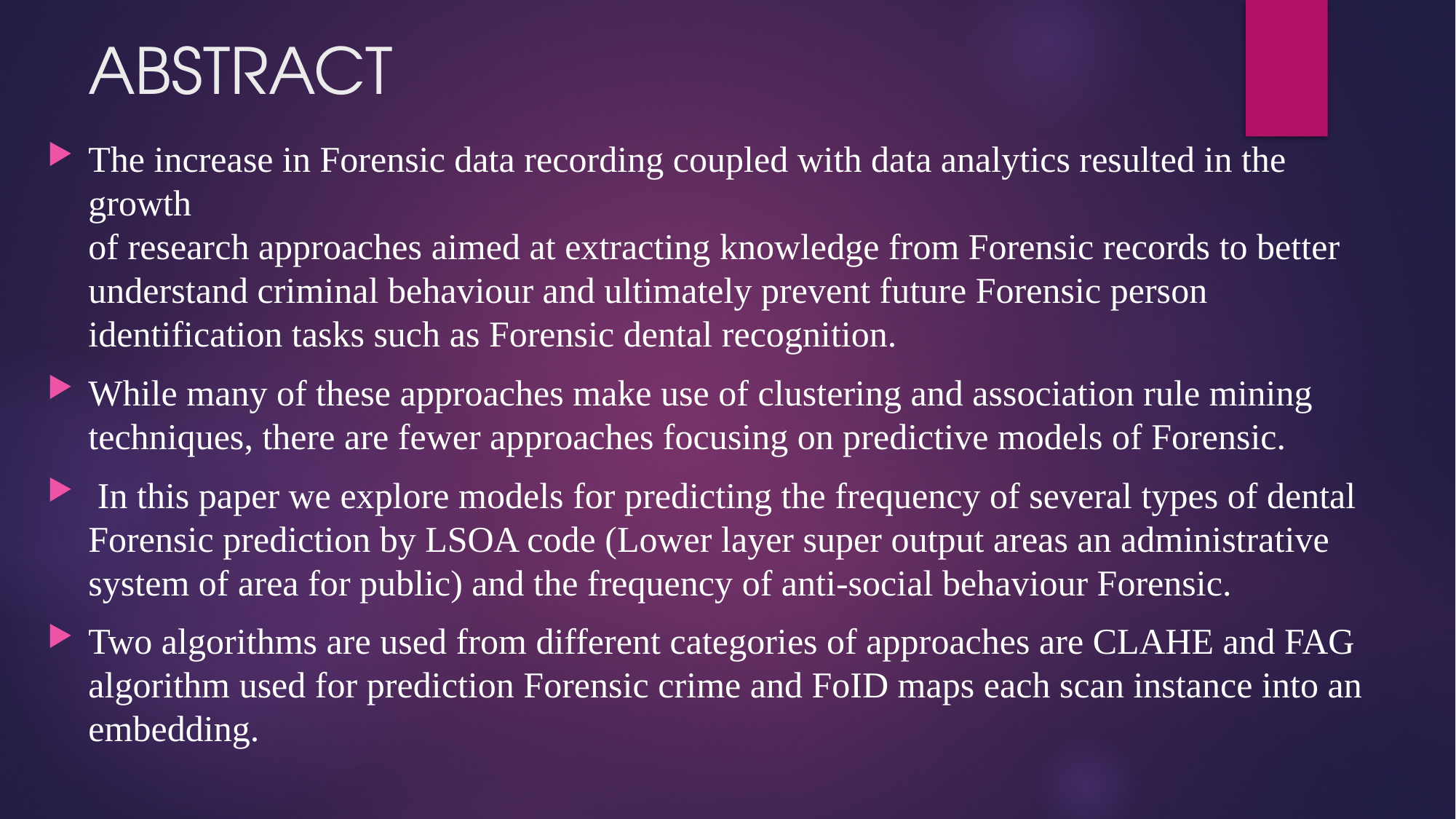

# ABSTRACT
The increase in Forensic data recording coupled with data analytics resulted in the growth
of research approaches aimed at extracting knowledge from Forensic records to better understand criminal behaviour and ultimately prevent future Forensic person identification tasks such as Forensic dental recognition.
While many of these approaches make use of clustering and association rule mining techniques, there are fewer approaches focusing on predictive models of Forensic.
 In this paper we explore models for predicting the frequency of several types of dental Forensic prediction by LSOA code (Lower layer super output areas an administrative system of area for public) and the frequency of anti-social behaviour Forensic.
Two algorithms are used from different categories of approaches are CLAHE and FAG algorithm used for prediction Forensic crime and FoID maps each scan instance into an embedding.